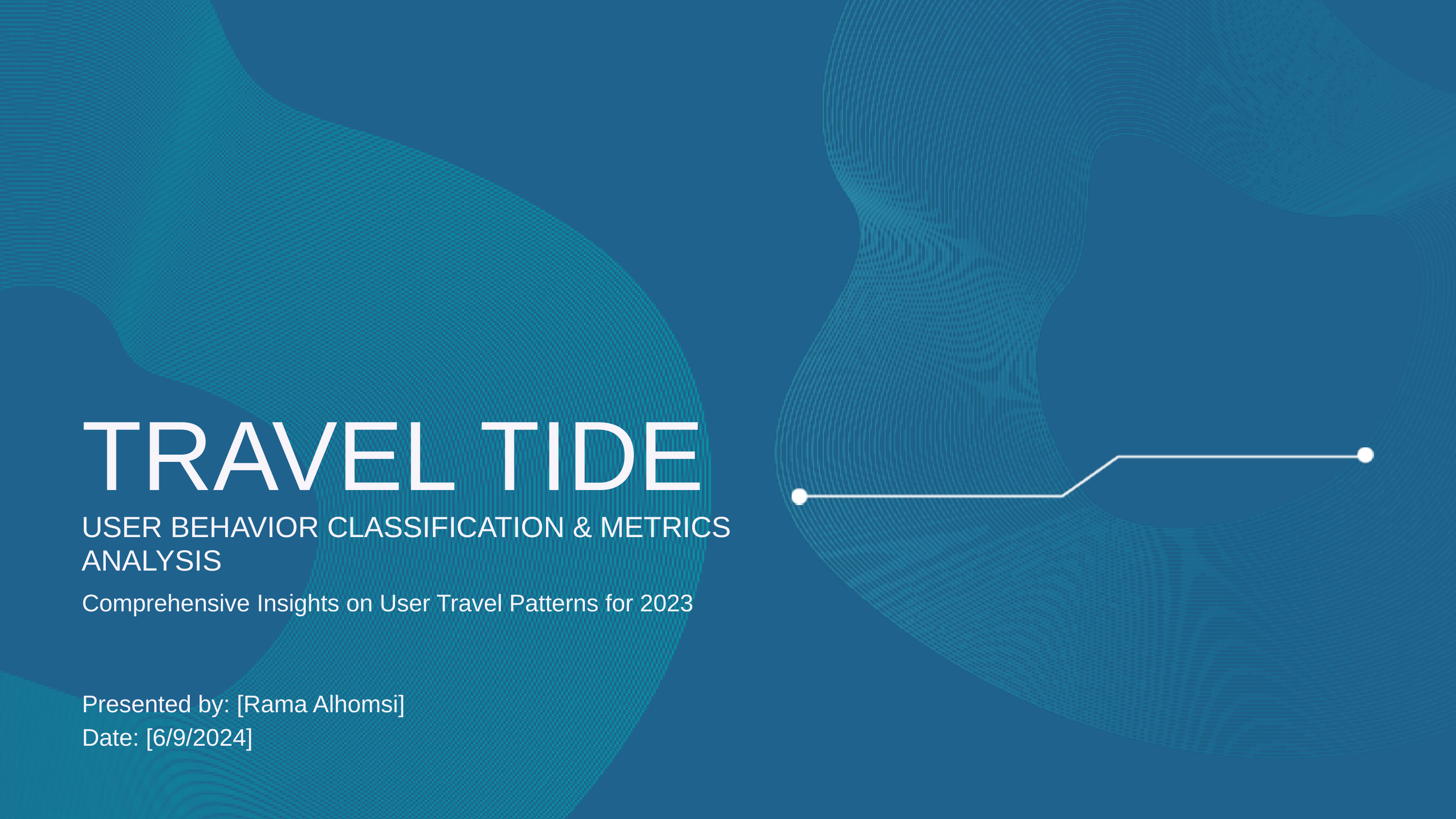

TRAVEL TIDE
USER BEHAVIOR CLASSIFICATION & METRICS ANALYSIS
Comprehensive Insights on User Travel Patterns for 2023

Presented by: [Rama Alhomsi]
Date: [6/9/2024]